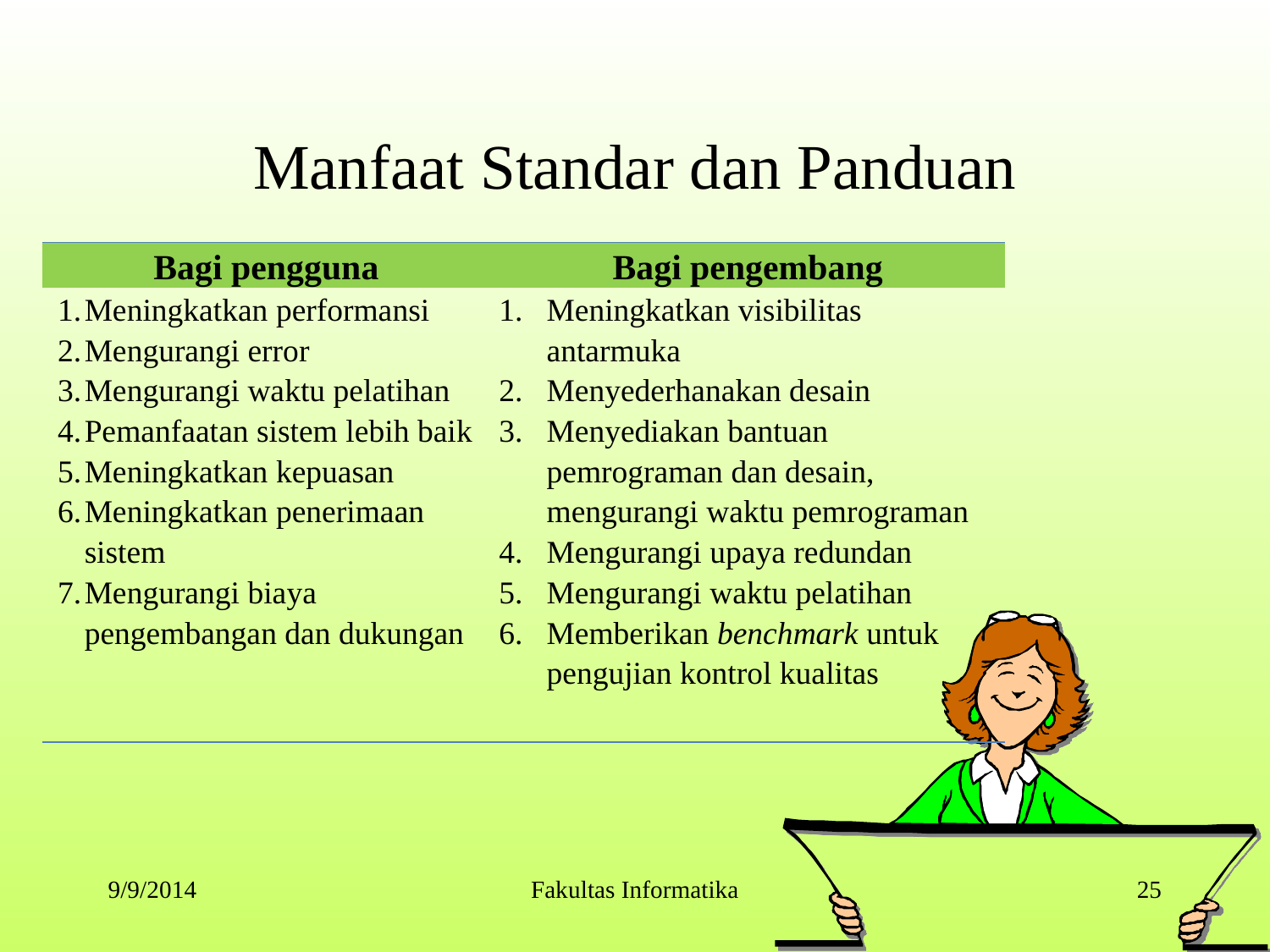

# Manfaat Standar dan Panduan
| Bagi pengguna | Bagi pengembang |
| --- | --- |
| Meningkatkan performansi Mengurangi error Mengurangi waktu pelatihan Pemanfaatan sistem lebih baik Meningkatkan kepuasan Meningkatkan penerimaan sistem Mengurangi biaya pengembangan dan dukungan | Meningkatkan visibilitas antarmuka Menyederhanakan desain Menyediakan bantuan pemrograman dan desain, mengurangi waktu pemrograman Mengurangi upaya redundan Mengurangi waktu pelatihan Memberikan benchmark untuk pengujian kontrol kualitas |
9/9/2014
Fakultas Informatika
25